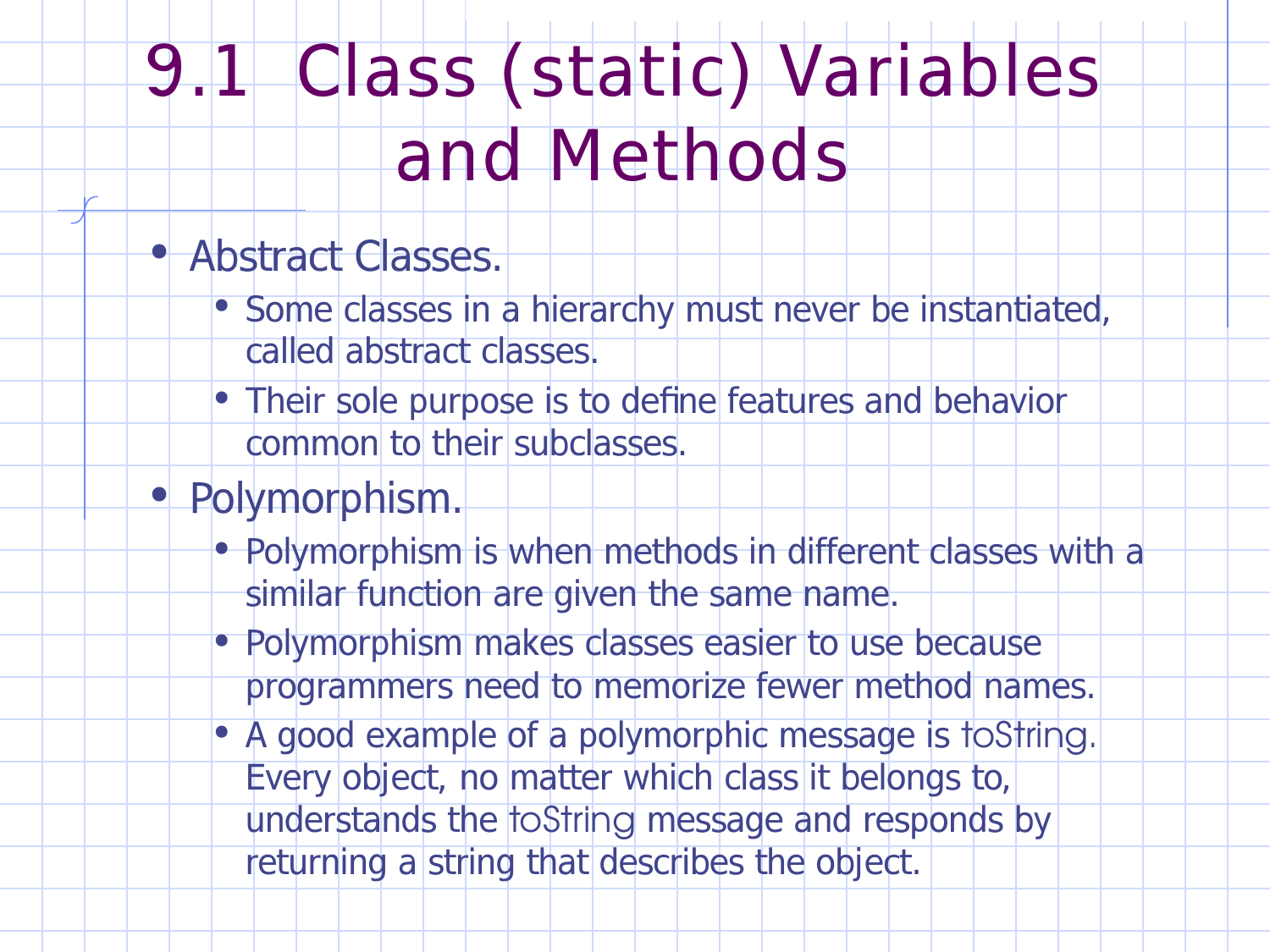

# 9.1  Class (static) Variables and Methods
Abstract Classes.
Some classes in a hierarchy must never be instantiated, called abstract classes.
Their sole purpose is to define features and behavior common to their subclasses.
Polymorphism.
Polymorphism is when methods in different classes with a similar function are given the same name.
Polymorphism makes classes easier to use because programmers need to memorize fewer method names.
A good example of a polymorphic message is toString. Every object, no matter which class it belongs to, understands the toString message and responds by returning a string that describes the object.